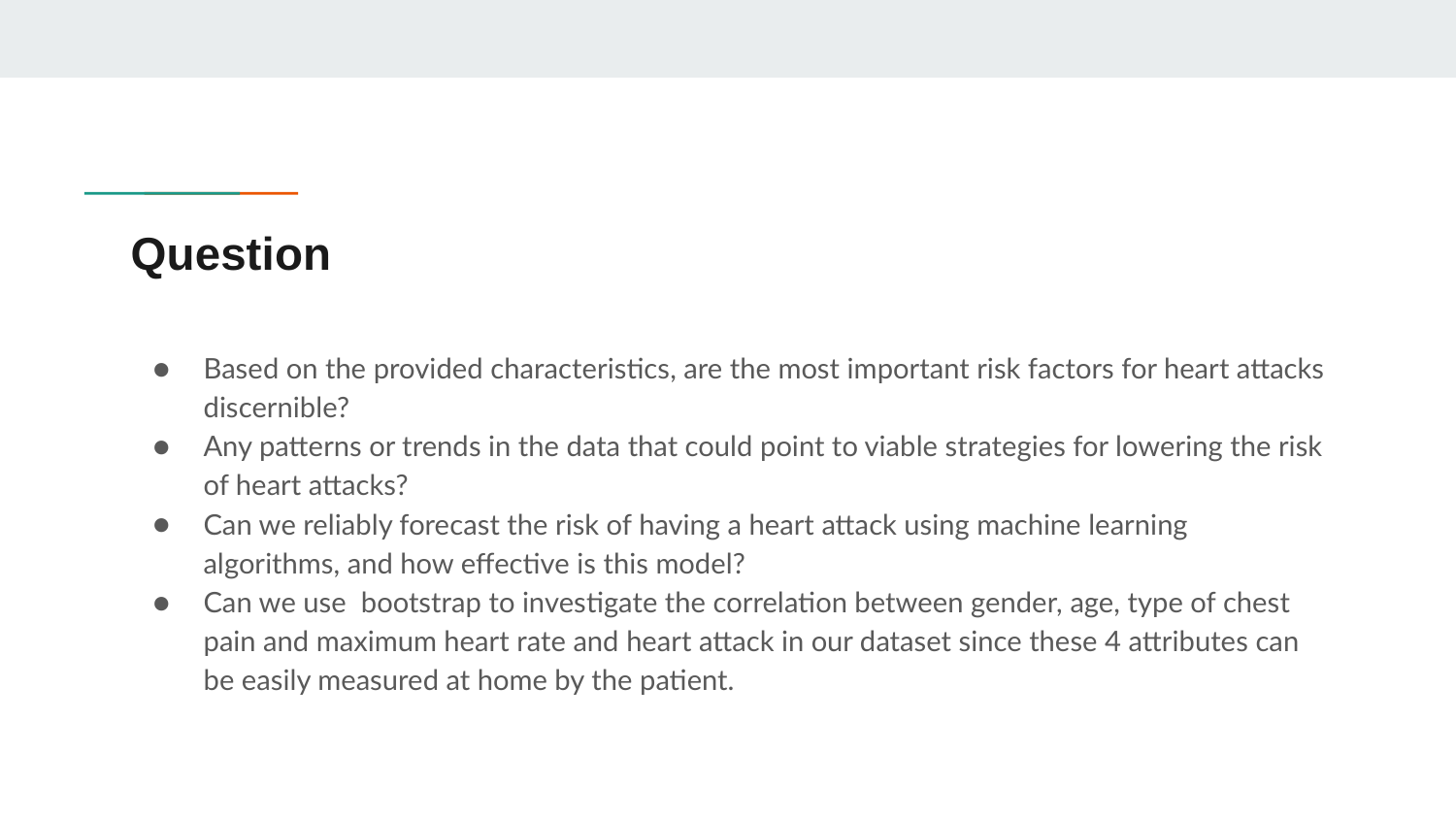

# Question
Based on the provided characteristics, are the most important risk factors for heart attacks discernible?
Any patterns or trends in the data that could point to viable strategies for lowering the risk of heart attacks?
Can we reliably forecast the risk of having a heart attack using machine learning algorithms, and how effective is this model?
Can we use  bootstrap to investigate the correlation between gender, age, type of chest pain and maximum heart rate and heart attack in our dataset since these 4 attributes can be easily measured at home by the patient.